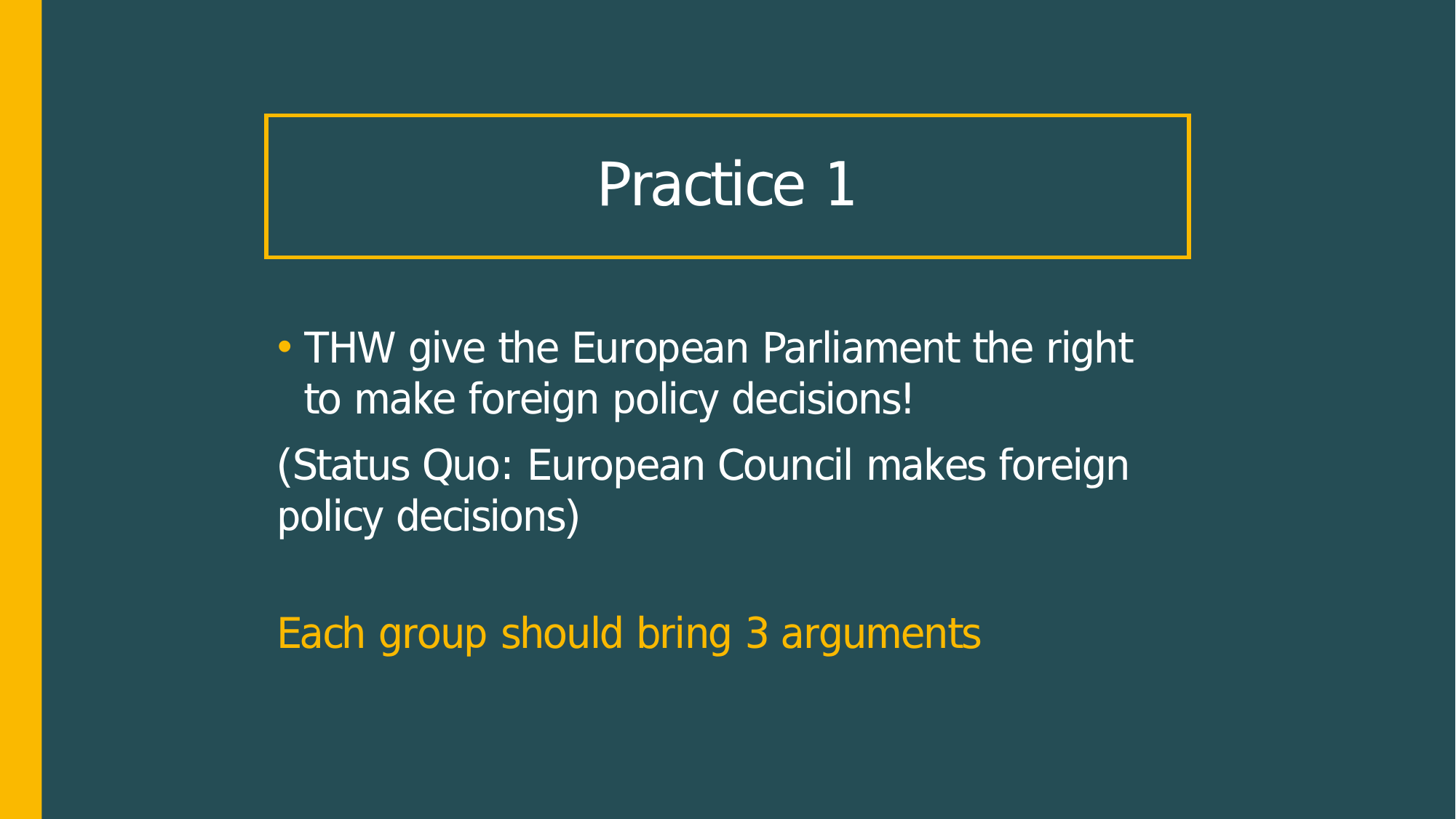

# Practice 1
THW give the European Parliament the right to make foreign policy decisions!
(Status Quo: European Council makes foreign policy decisions)
Each group should bring 3 arguments